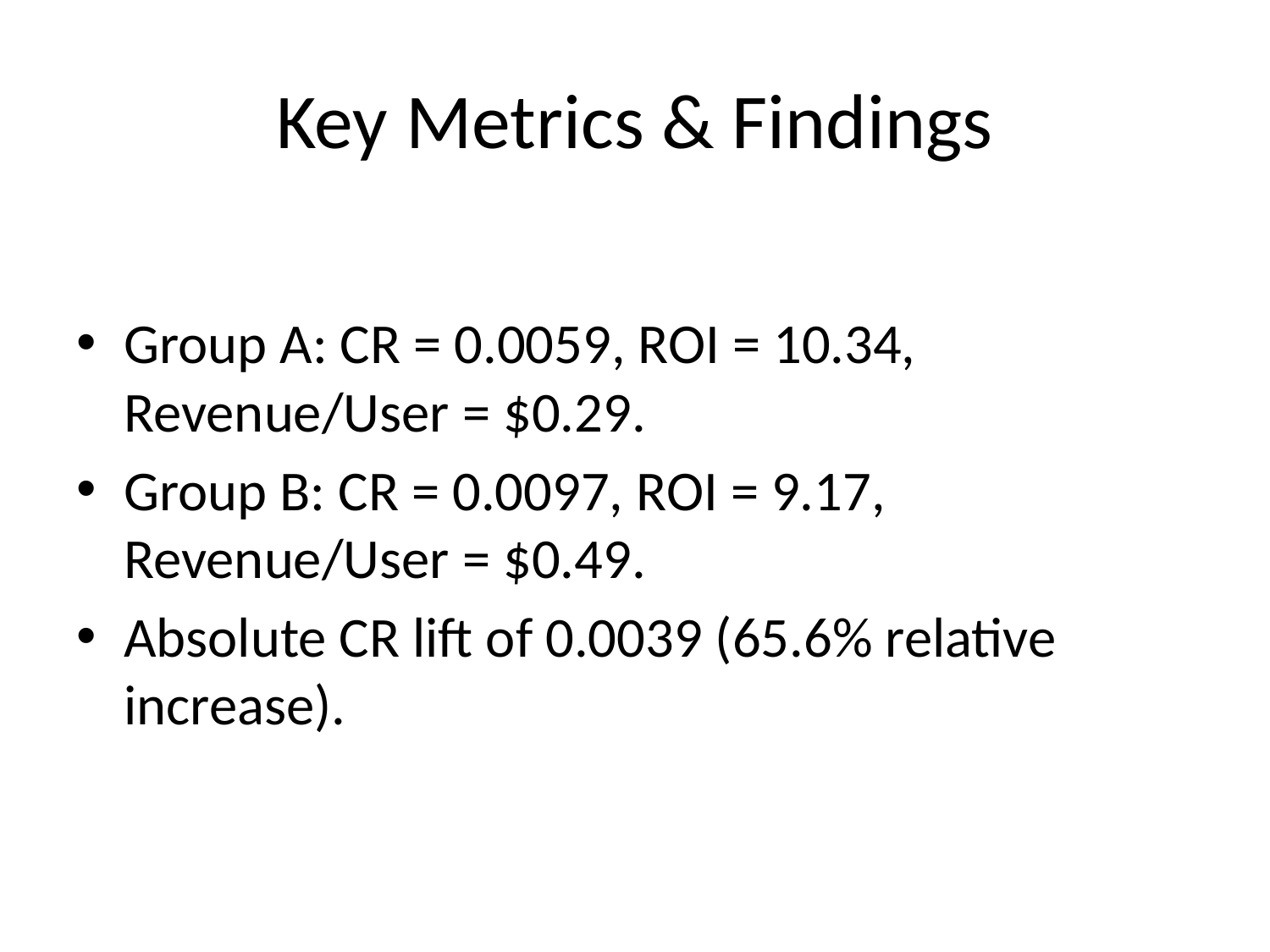

# Key Metrics & Findings

Group A: CR = 0.0059, ROI = 10.34, Revenue/User = $0.29.
Group B: CR = 0.0097, ROI = 9.17, Revenue/User = $0.49.
Absolute CR lift of 0.0039 (65.6% relative increase).